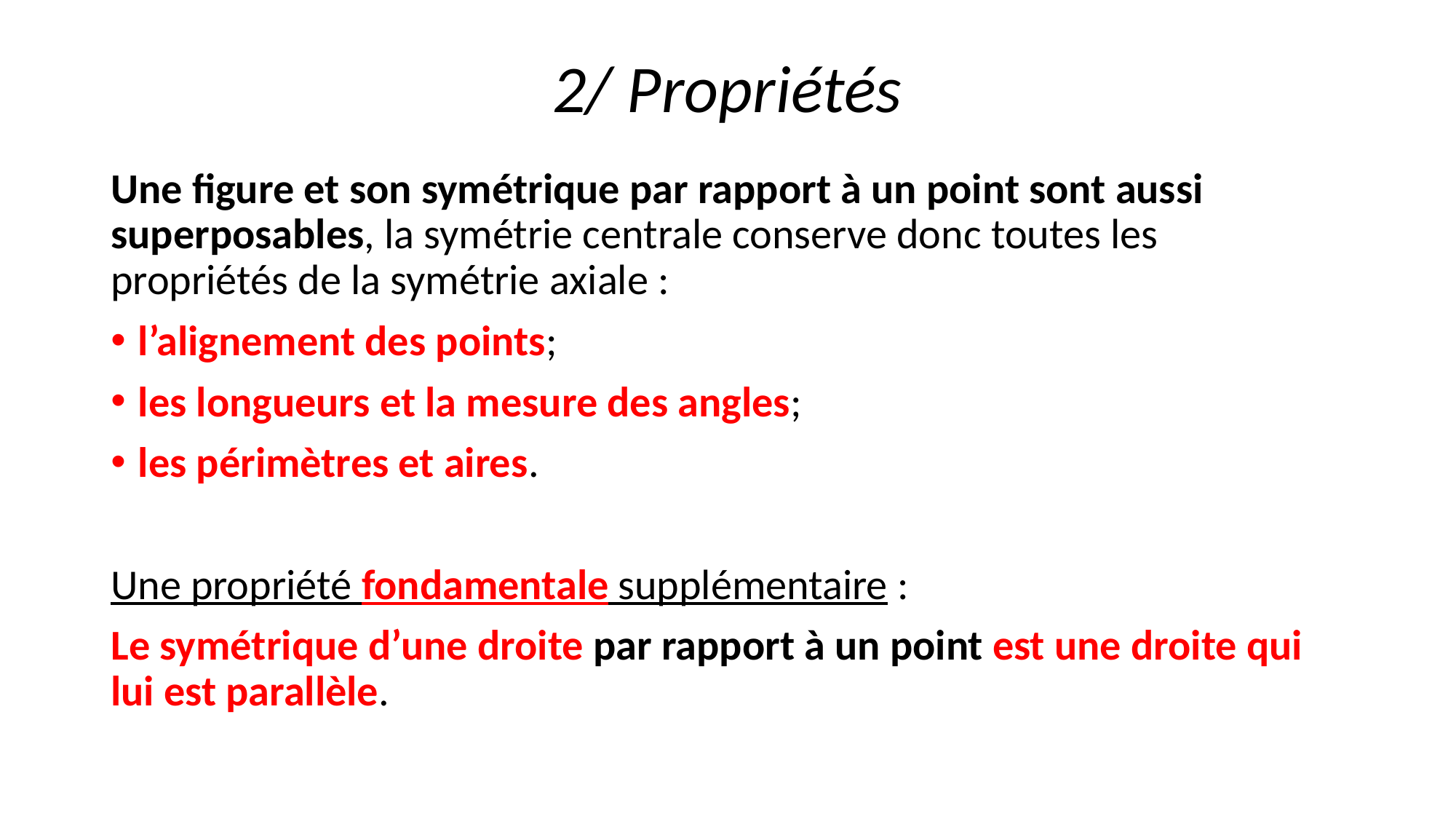

# 2/ Propriétés
Une figure et son symétrique par rapport à un point sont aussi superposables, la symétrie centrale conserve donc toutes les propriétés de la symétrie axiale :
l’alignement des points;
les longueurs et la mesure des angles;
les périmètres et aires.

Une propriété fondamentale supplémentaire :
Le symétrique d’une droite par rapport à un point est une droite qui lui est parallèle.